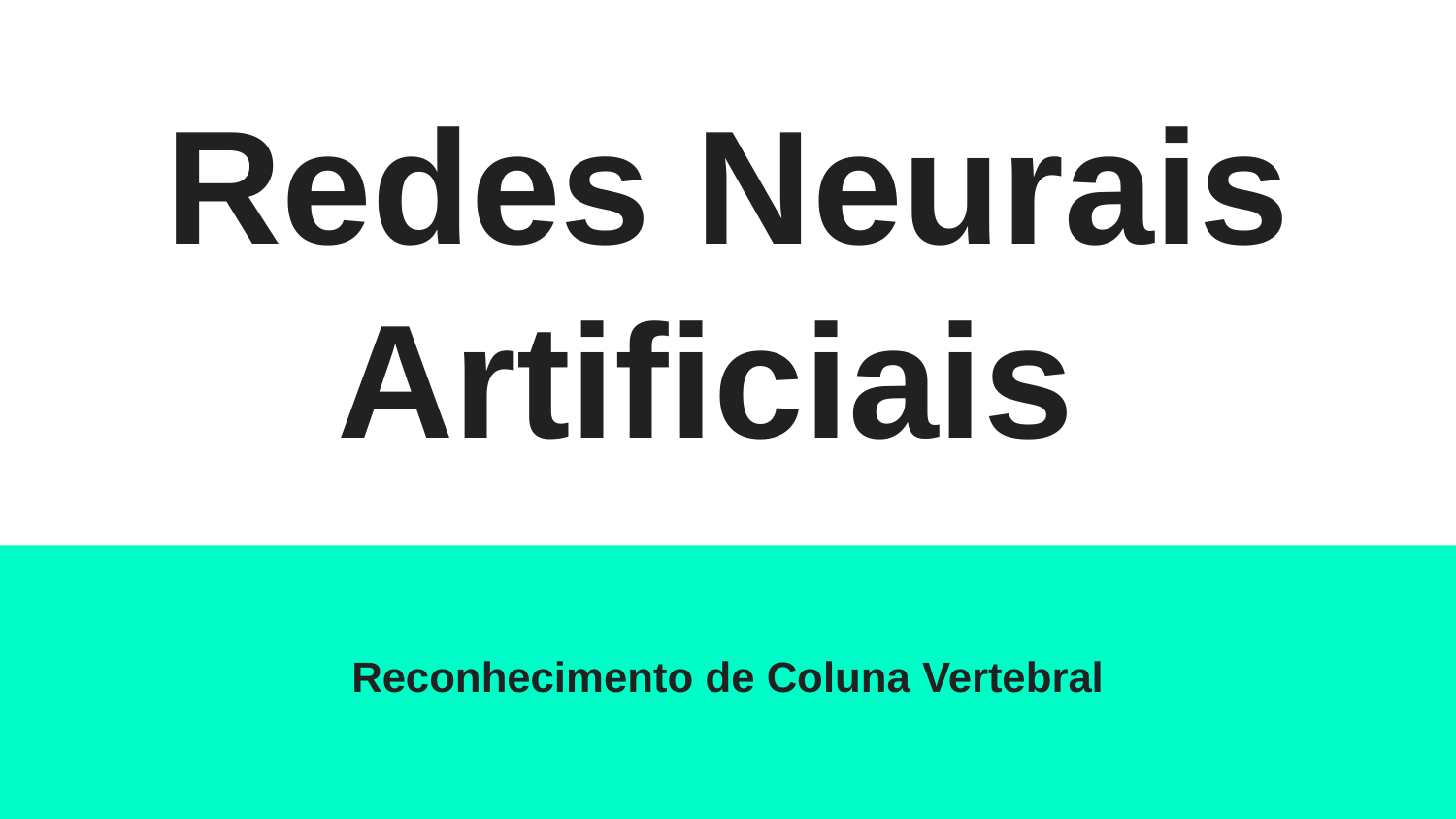

# Redes Neurais Artificiais
Reconhecimento de Coluna Vertebral